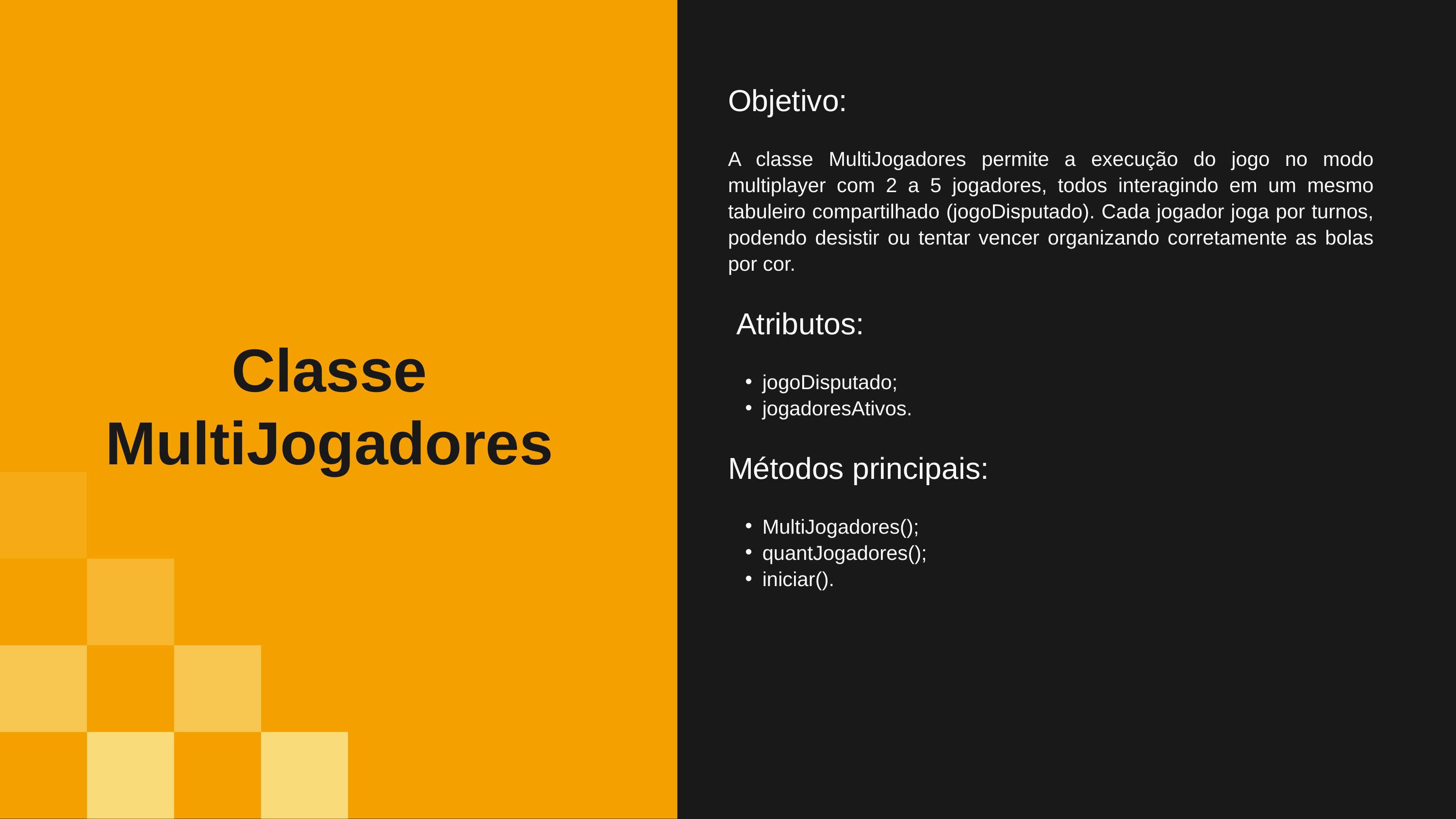

Objetivo:

A classe MultiJogadores permite a execução do jogo no modo multiplayer com 2 a 5 jogadores, todos interagindo em um mesmo tabuleiro compartilhado (jogoDisputado). Cada jogador joga por turnos, podendo desistir ou tentar vencer organizando corretamente as bolas por cor.

 Atributos:

jogoDisputado;
jogadoresAtivos.

Métodos principais:

MultiJogadores();
quantJogadores();
iniciar().
Classe MultiJogadores